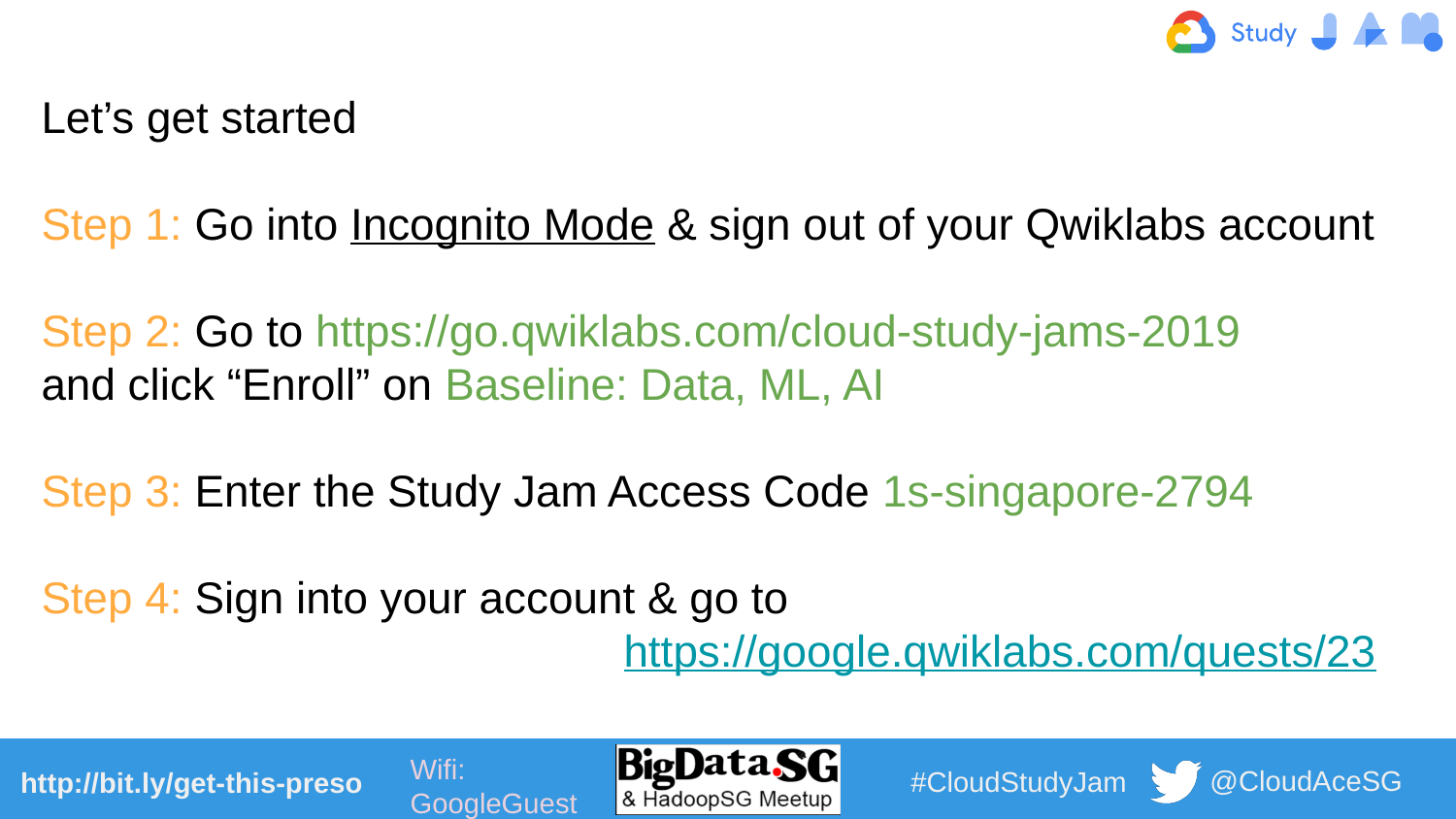

Let’s get started

Step 1: Go into Incognito Mode & sign out of your Qwiklabs account

Step 2: Go to https://go.qwiklabs.com/cloud-study-jams-2019
and click “Enroll” on Baseline: Data, ML, AI

Step 3: Enter the Study Jam Access Code 1s-singapore-2794

Step 4: Sign into your account & go to
https://google.qwiklabs.com/quests/23